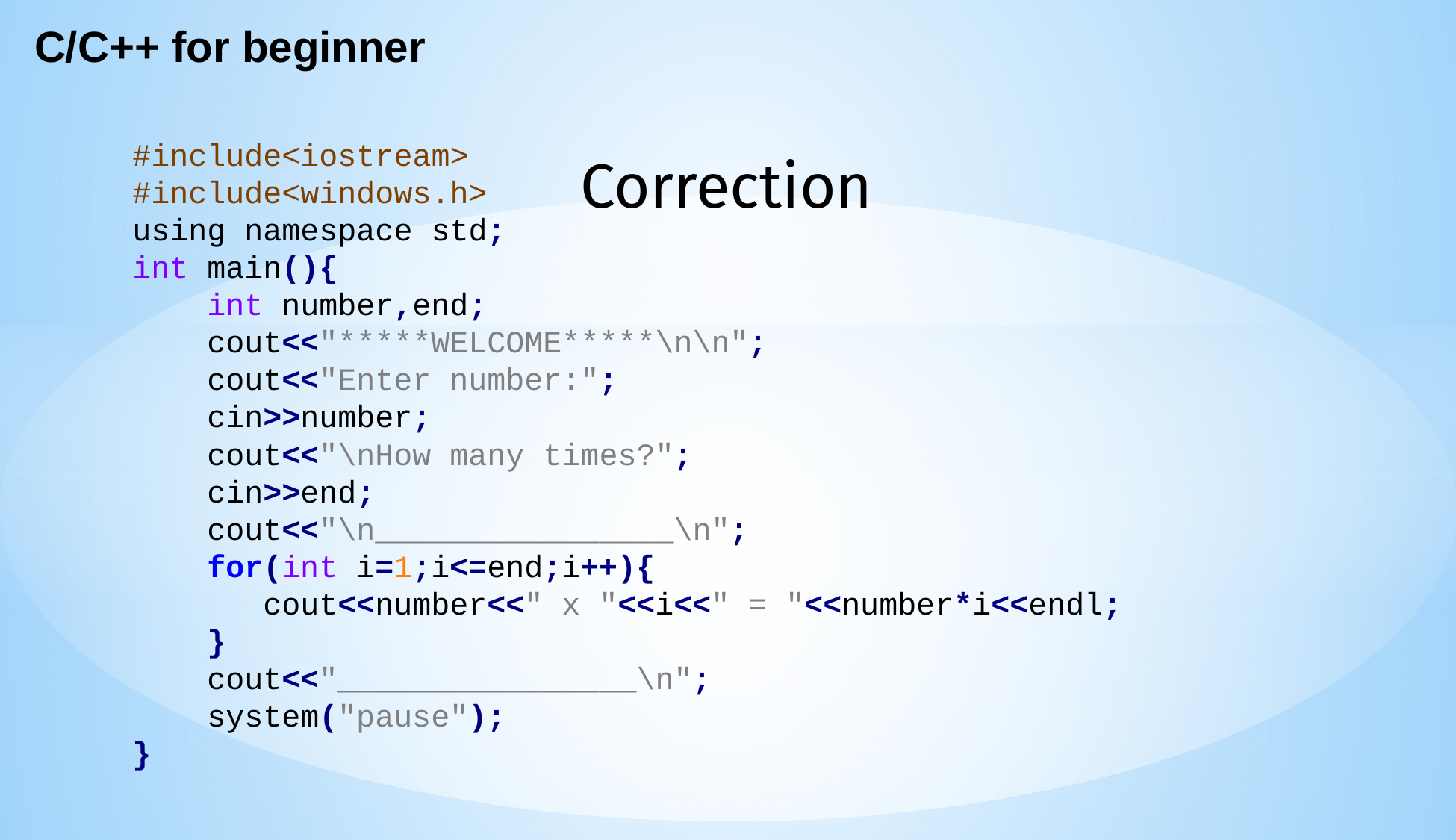

C/C++ for beginner
#include<iostream>
#include<windows.h>
using namespace std;
int main(){
    int number,end;
    cout<<"*****WELCOME*****\n\n";
    cout<<"Enter number:";
    cin>>number;
    cout<<"\nHow many times?";
    cin>>end;
    cout<<"\n________________\n";
    for(int i=1;i<=end;i++){
       cout<<number<<" x "<<i<<" = "<<number*i<<endl;
    }
    cout<<"________________\n";
    system("pause");
}
Correction